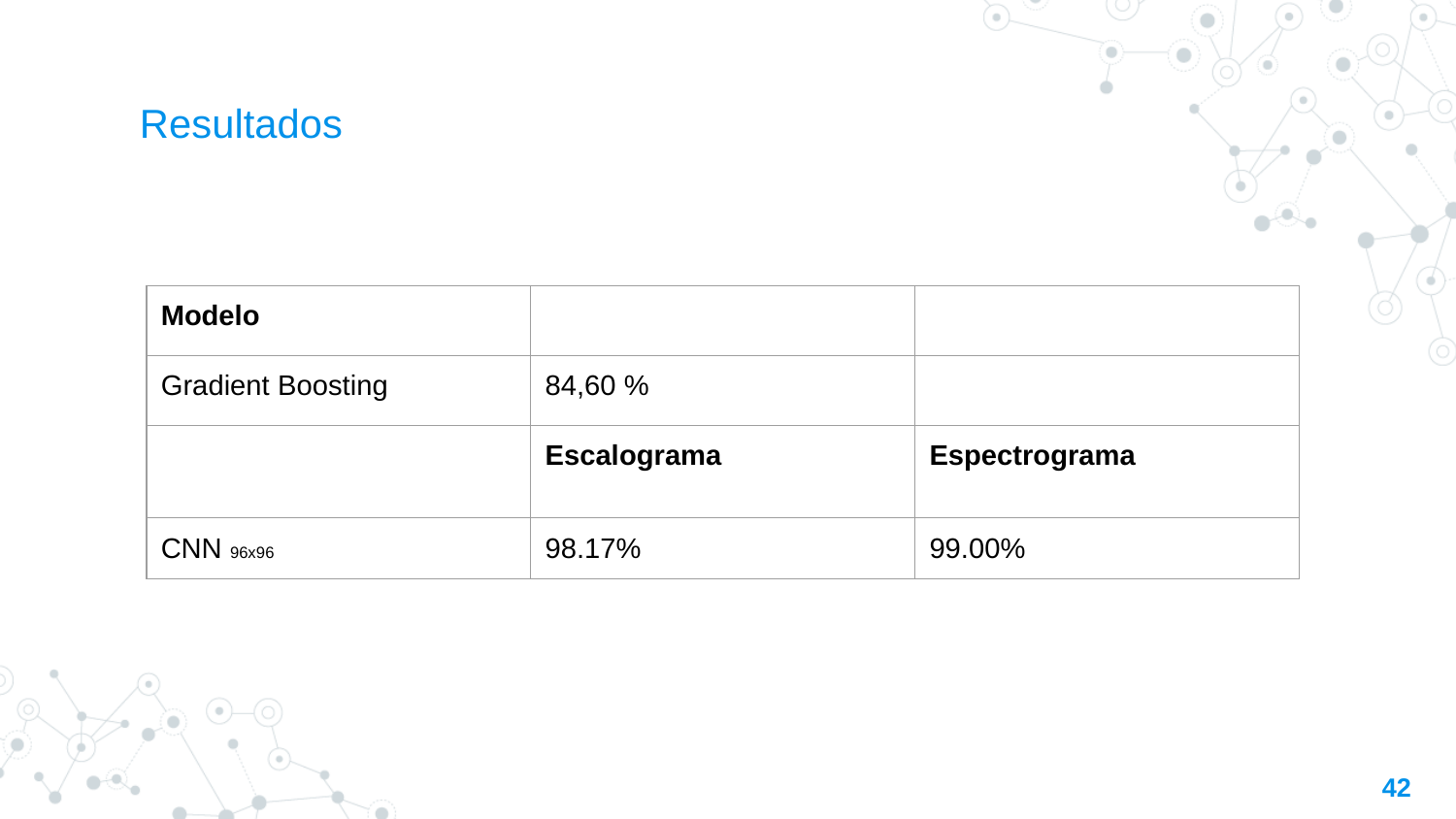

# Resultados
| Modelo |  |  |
| --- | --- | --- |
| Gradient Boosting | 84,60 % |  |
|  | Escalograma | Espectrograma |
| CNN 96x96 | 98.17% | 99.00% |
42